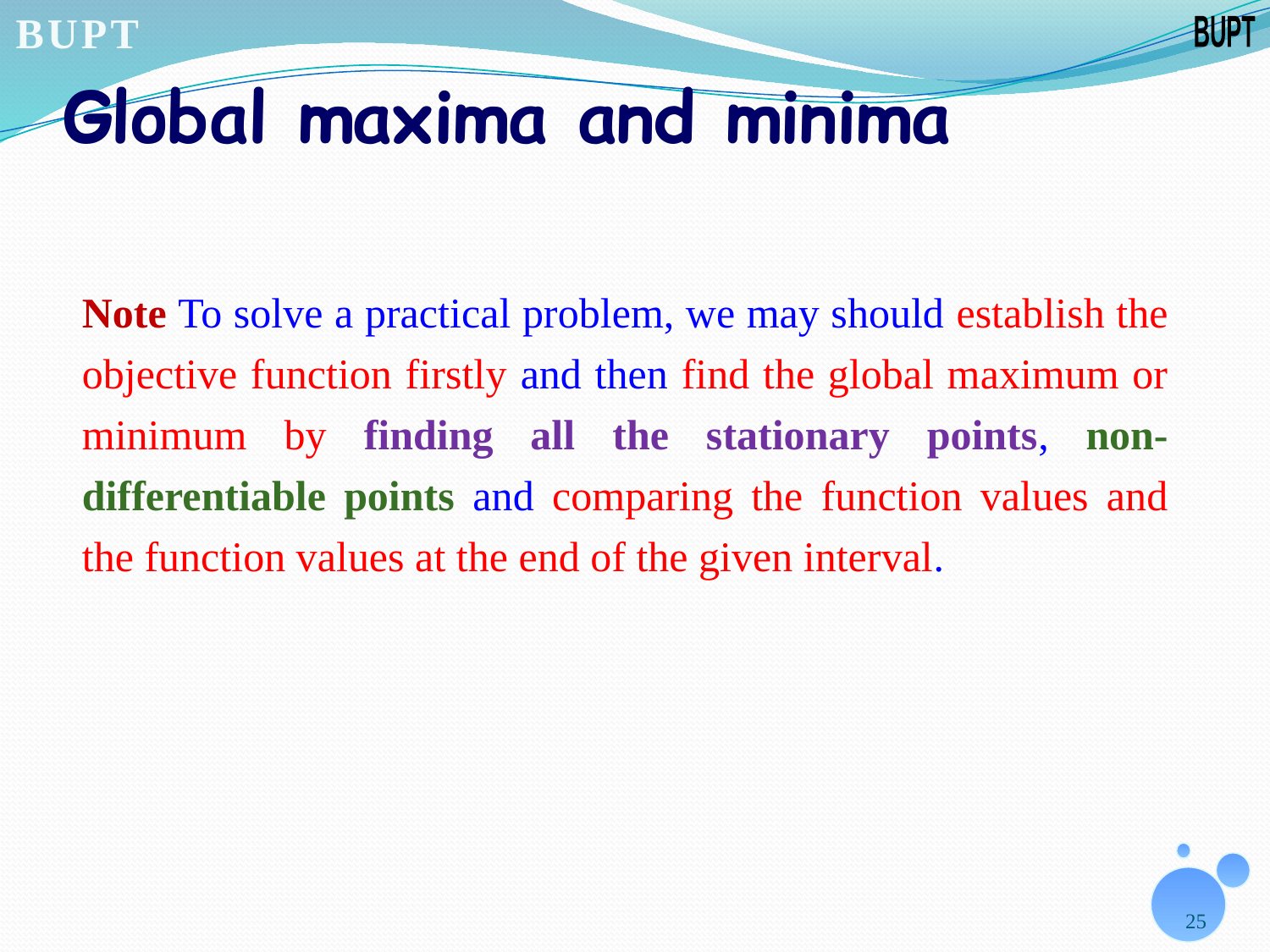

# Global maxima and minima
Note To solve a practical problem, we may should establish the objective function firstly and then find the global maximum or minimum by finding all the stationary points, non-differentiable points and comparing the function values and the function values at the end of the given interval.
25